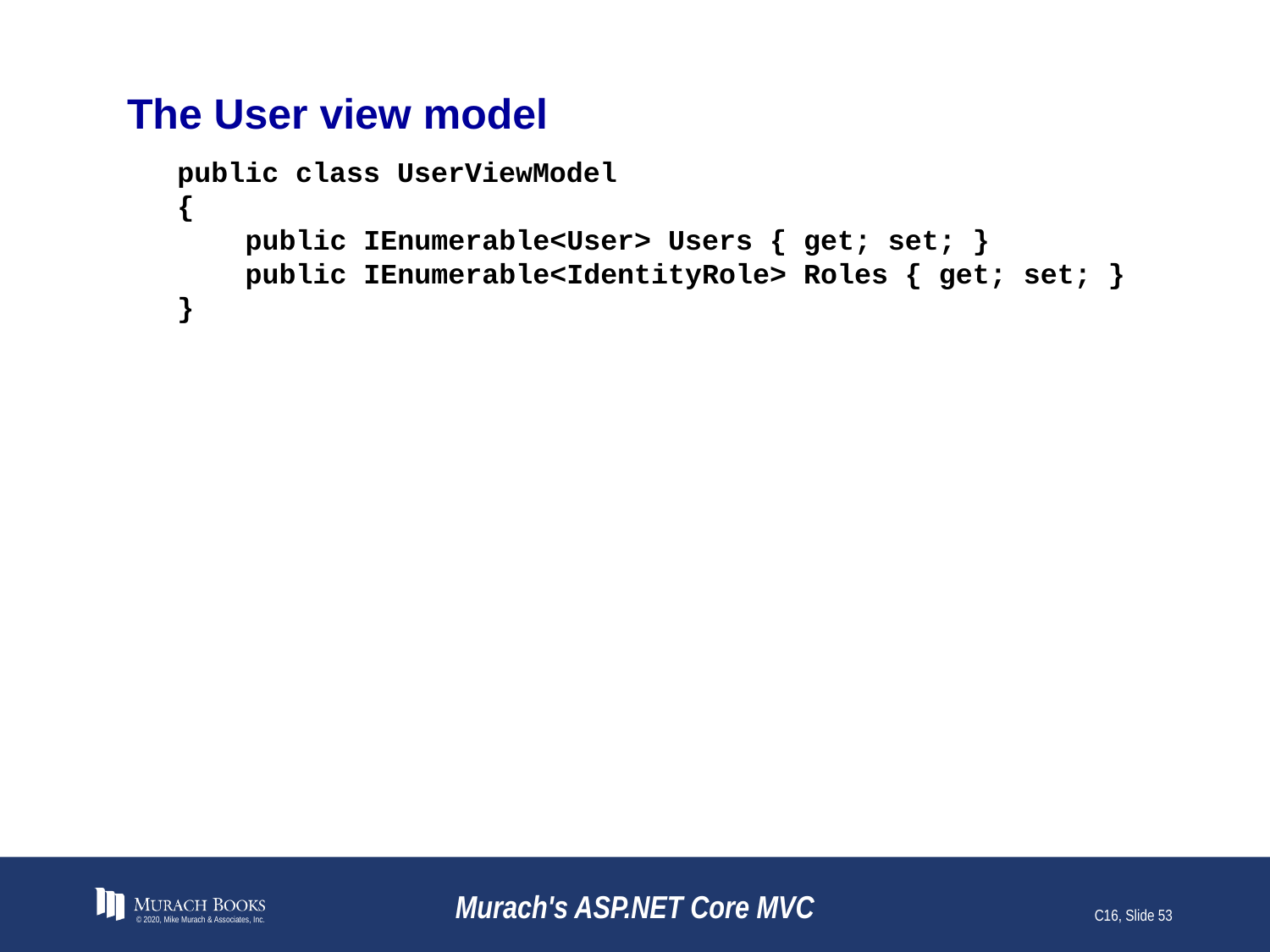

# The User view model
public class UserViewModel
{
    public IEnumerable<User> Users { get; set; }
    public IEnumerable<IdentityRole> Roles { get; set; }
}

© 2020, Mike Murach & Associates, Inc.
Murach's ASP.NET Core MVC

C16, Slide 53